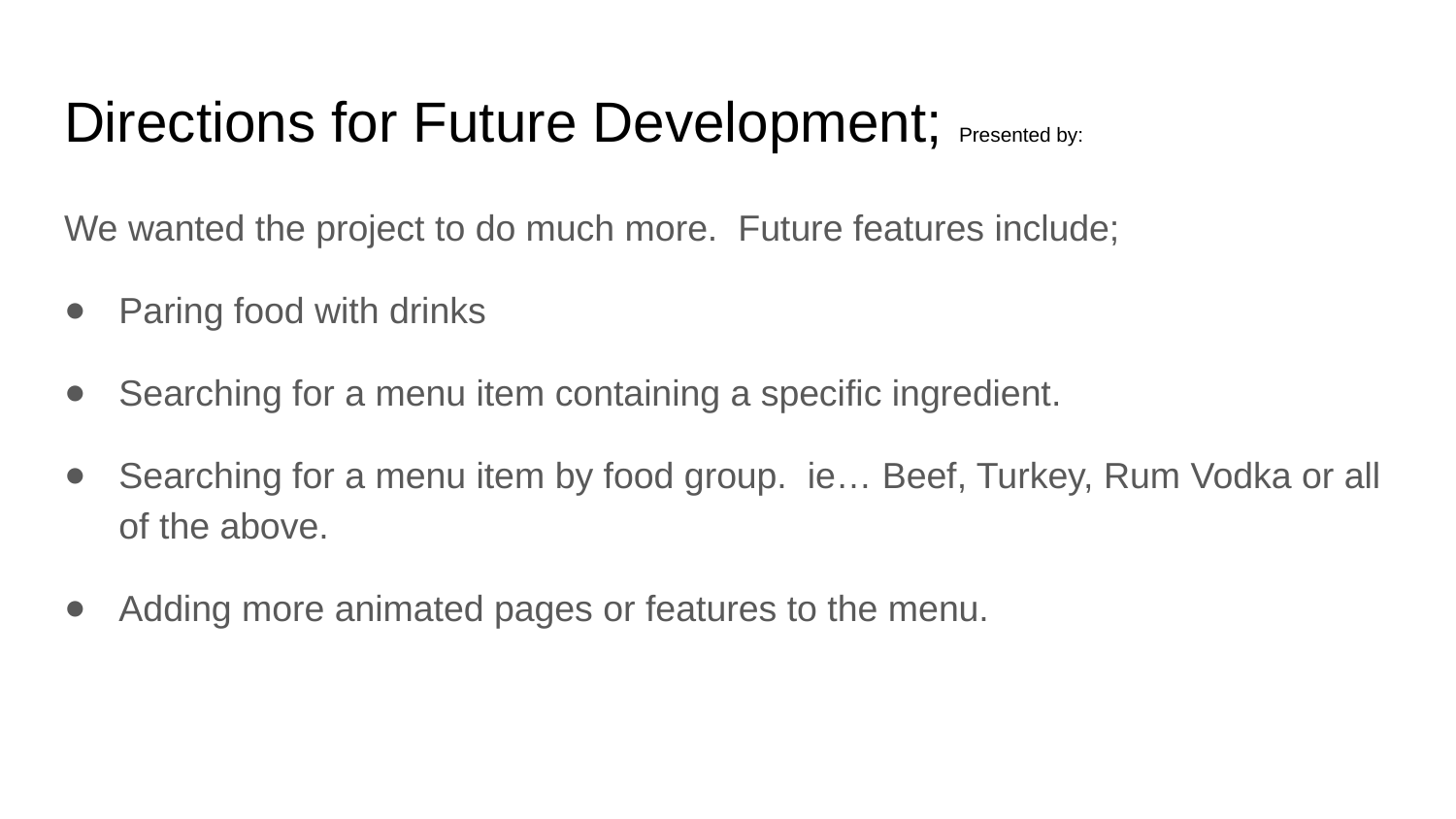

# Directions for Future Development; Presented by:
We wanted the project to do much more.  Future features include;
Paring food with drinks
Searching for a menu item containing a specific ingredient.
Searching for a menu item by food group.  ie… Beef, Turkey, Rum Vodka or all of the above.
Adding more animated pages or features to the menu.